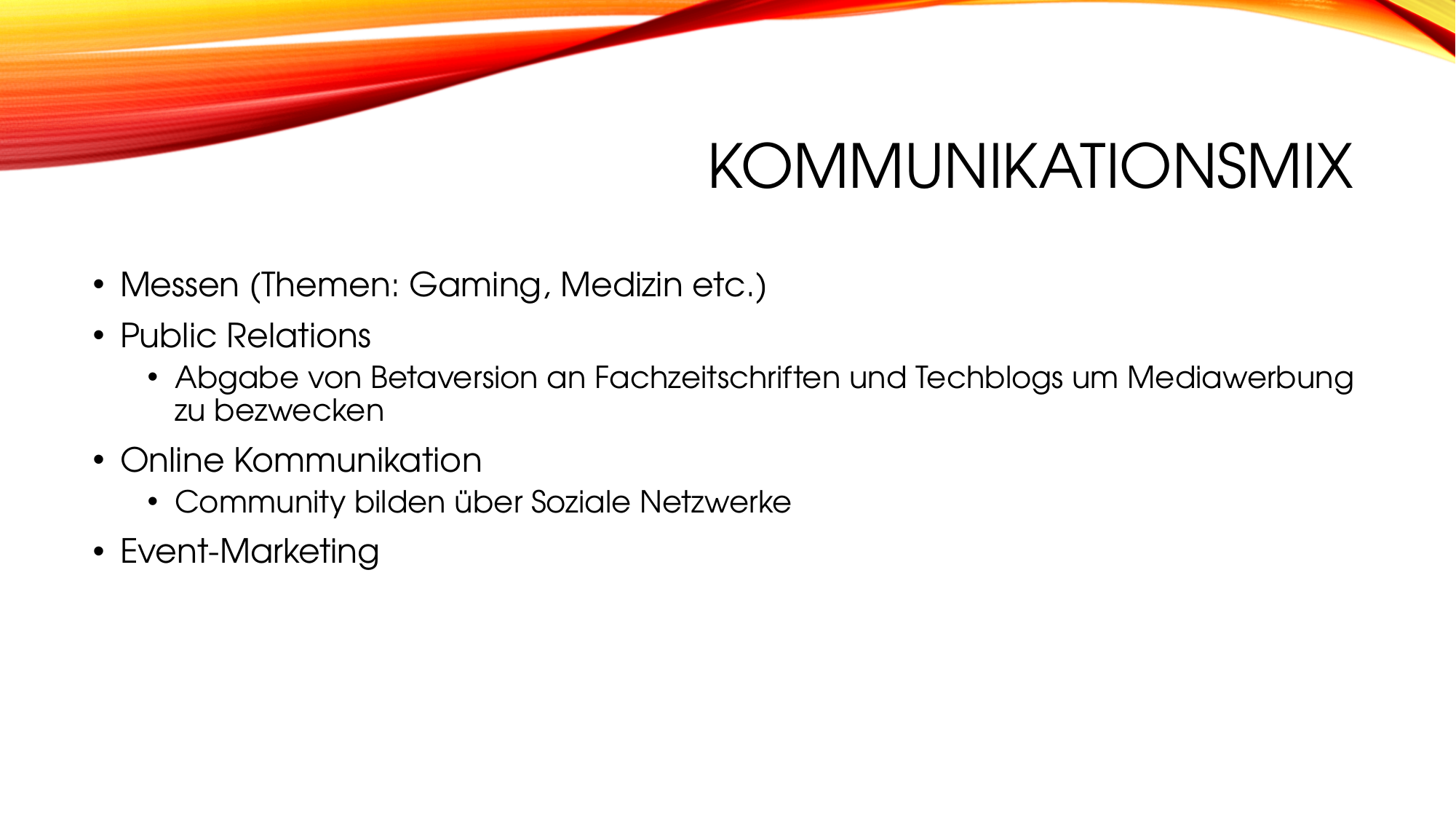

# Kommunikationsmix
Messen (Themen: Gaming, Medizin etc.)
Public Relations
Abgabe von Betaversion an Fachzeitschriften und Techblogs um Mediawerbung zu bezwecken
Online Kommunikation
Community bilden über Soziale Netzwerke
Event-Marketing